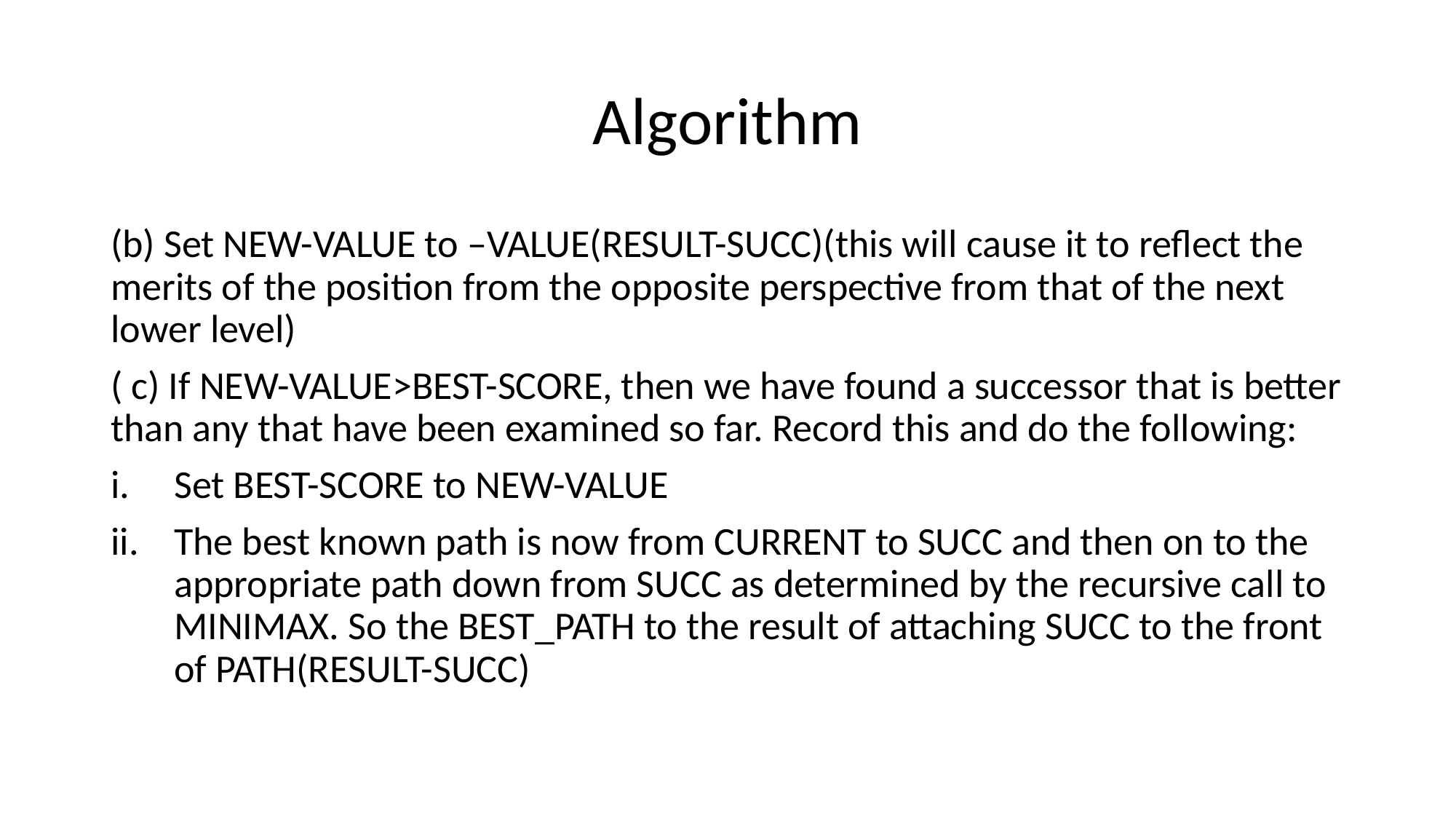

# Algorithm
(b) Set NEW-VALUE to –VALUE(RESULT-SUCC)(this will cause it to reflect the merits of the position from the opposite perspective from that of the next lower level)
( c) If NEW-VALUE>BEST-SCORE, then we have found a successor that is better than any that have been examined so far. Record this and do the following:
Set BEST-SCORE to NEW-VALUE
The best known path is now from CURRENT to SUCC and then on to the appropriate path down from SUCC as determined by the recursive call to MINIMAX. So the BEST_PATH to the result of attaching SUCC to the front of PATH(RESULT-SUCC)